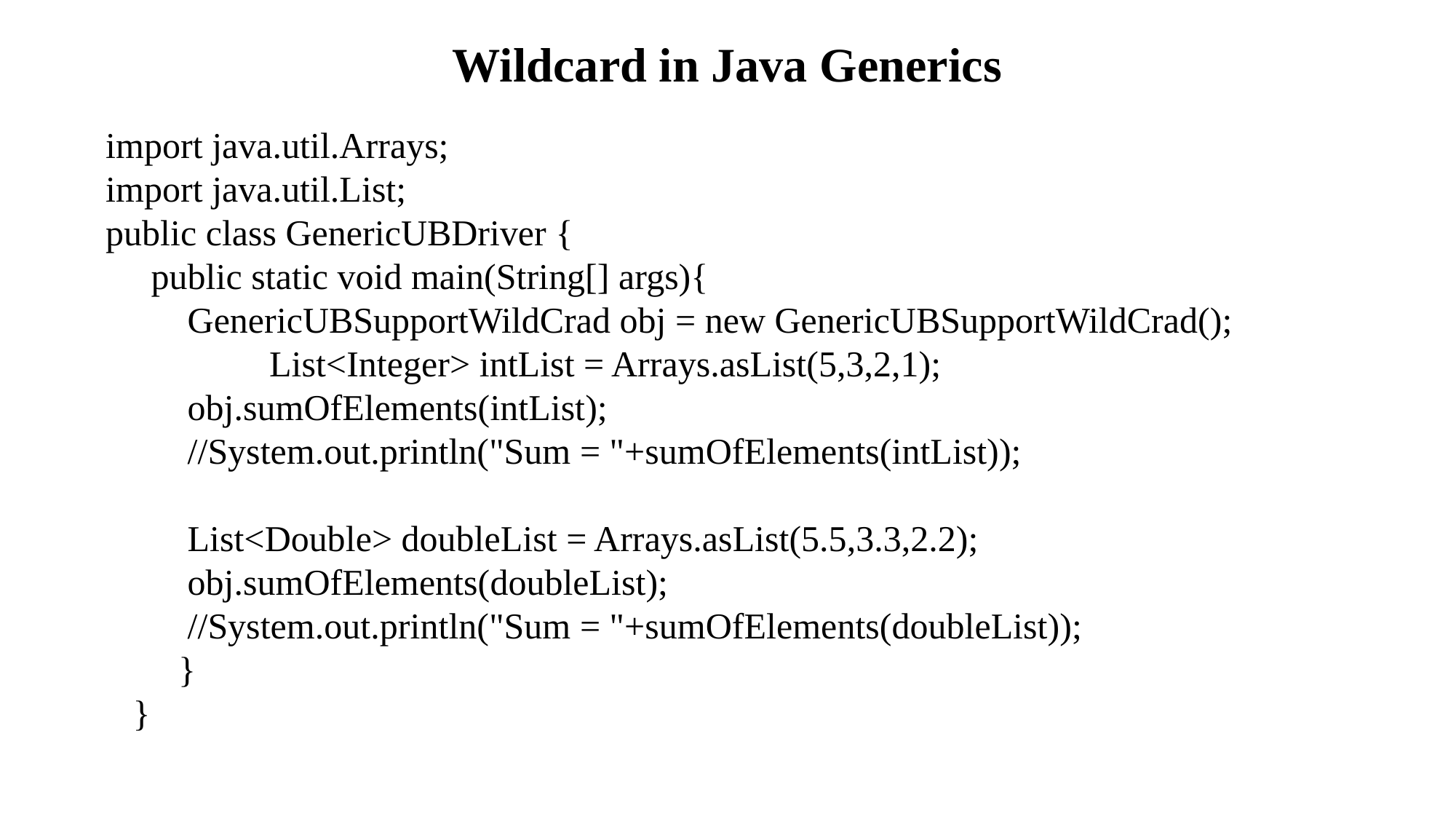

# Wildcard in Java Generics
import java.util.Arrays;
import java.util.List;
public class GenericUBDriver {
     public static void main(String[] args){
         GenericUBSupportWildCrad obj = new GenericUBSupportWildCrad();
                  List<Integer> intList = Arrays.asList(5,3,2,1);
         obj.sumOfElements(intList);
         //System.out.println("Sum = "+sumOfElements(intList));

         List<Double> doubleList = Arrays.asList(5.5,3.3,2.2);
         obj.sumOfElements(doubleList);
         //System.out.println("Sum = "+sumOfElements(doubleList));
        }
   }